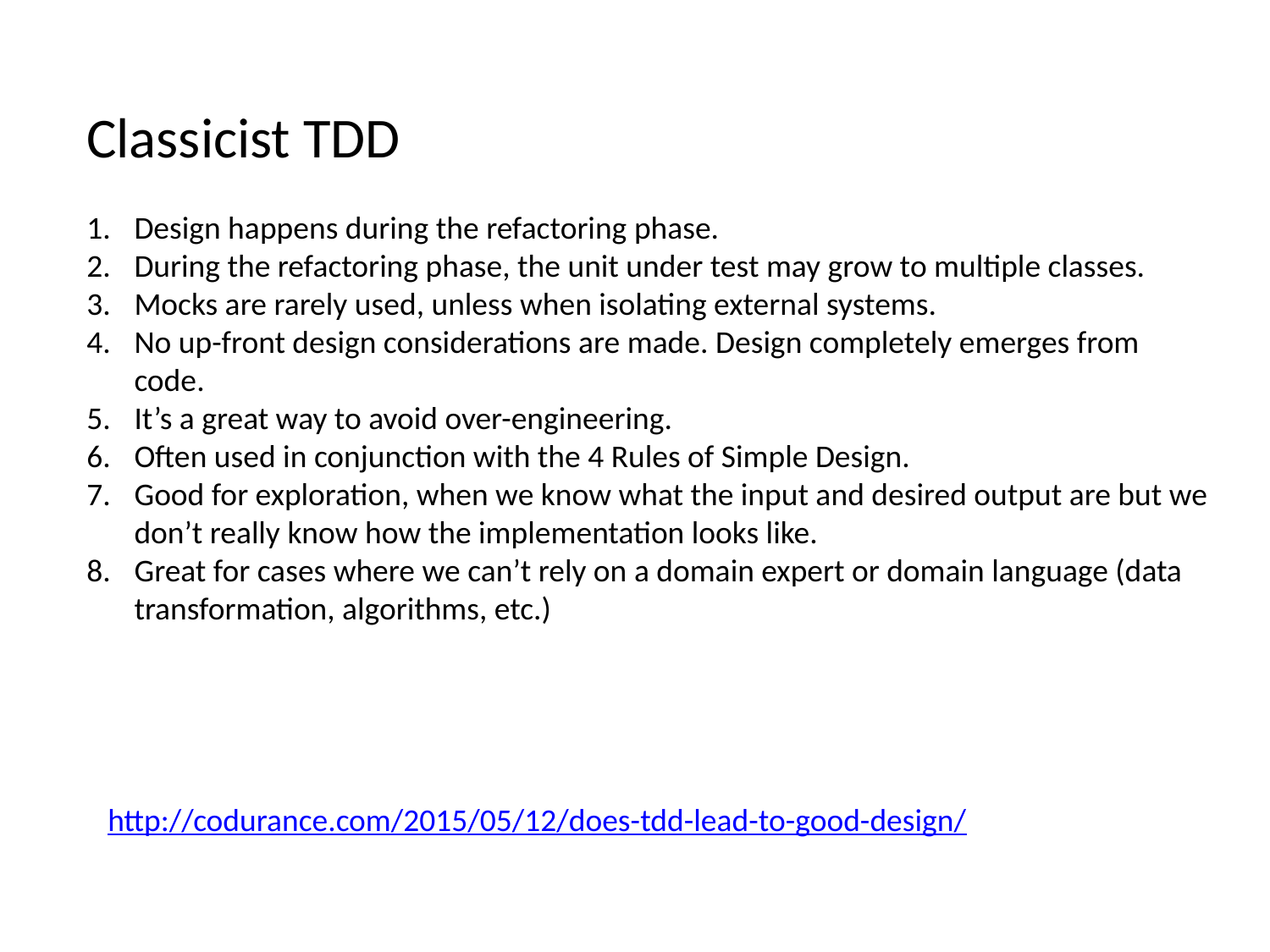

Classicist TDD

Design happens during the refactoring phase.
During the refactoring phase, the unit under test may grow to multiple classes.
Mocks are rarely used, unless when isolating external systems.
No up-front design considerations are made. Design completely emerges from code.
It’s a great way to avoid over-engineering.
Often used in conjunction with the 4 Rules of Simple Design.
Good for exploration, when we know what the input and desired output are but we don’t really know how the implementation looks like.
Great for cases where we can’t rely on a domain expert or domain language (data transformation, algorithms, etc.)

http://codurance.com/2015/05/12/does-tdd-lead-to-good-design/